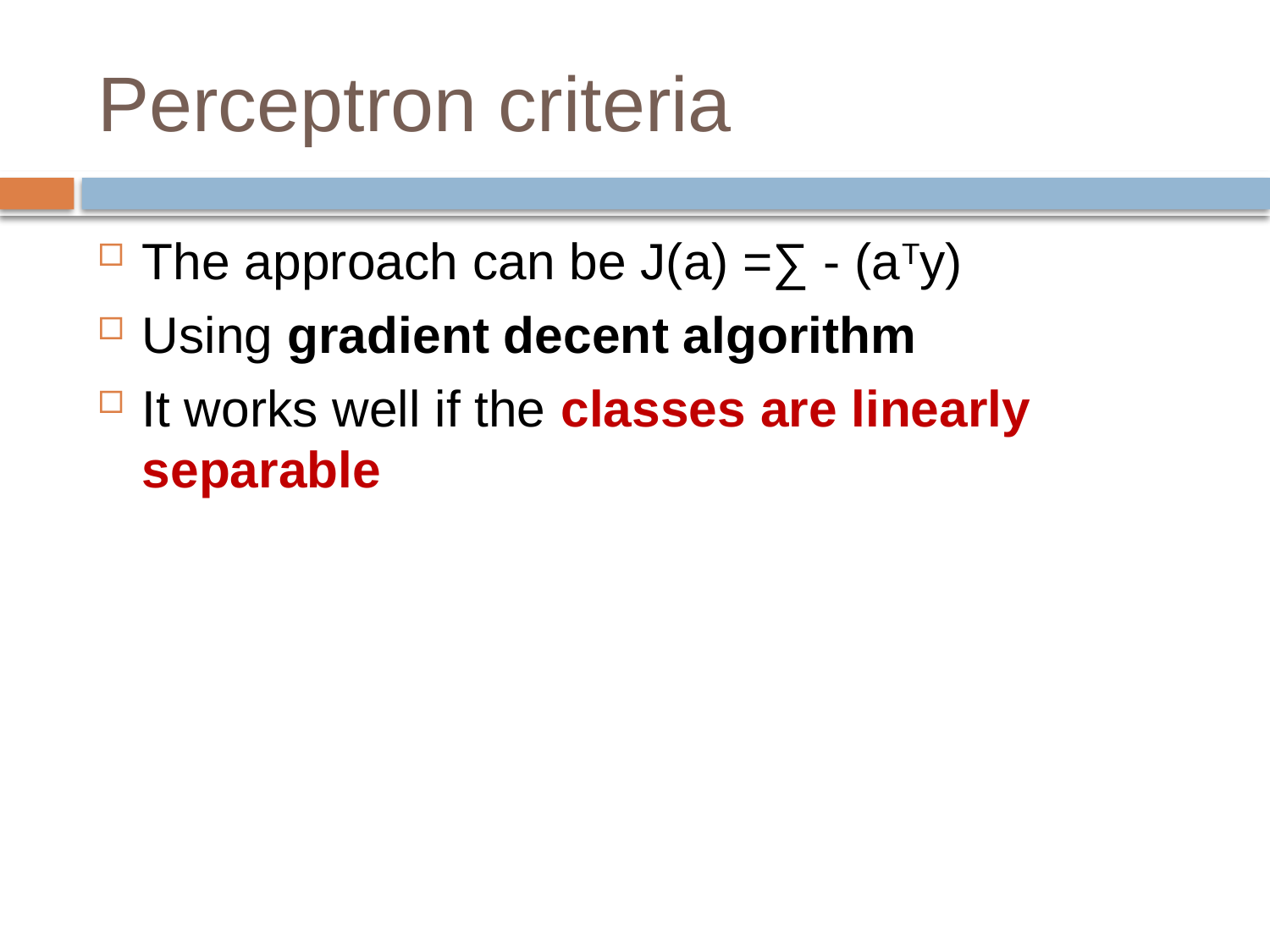

# Perceptron criteria
The approach can be J(a) =∑ - (aTy)
Using gradient decent algorithm
It works well if the classes are linearly separable